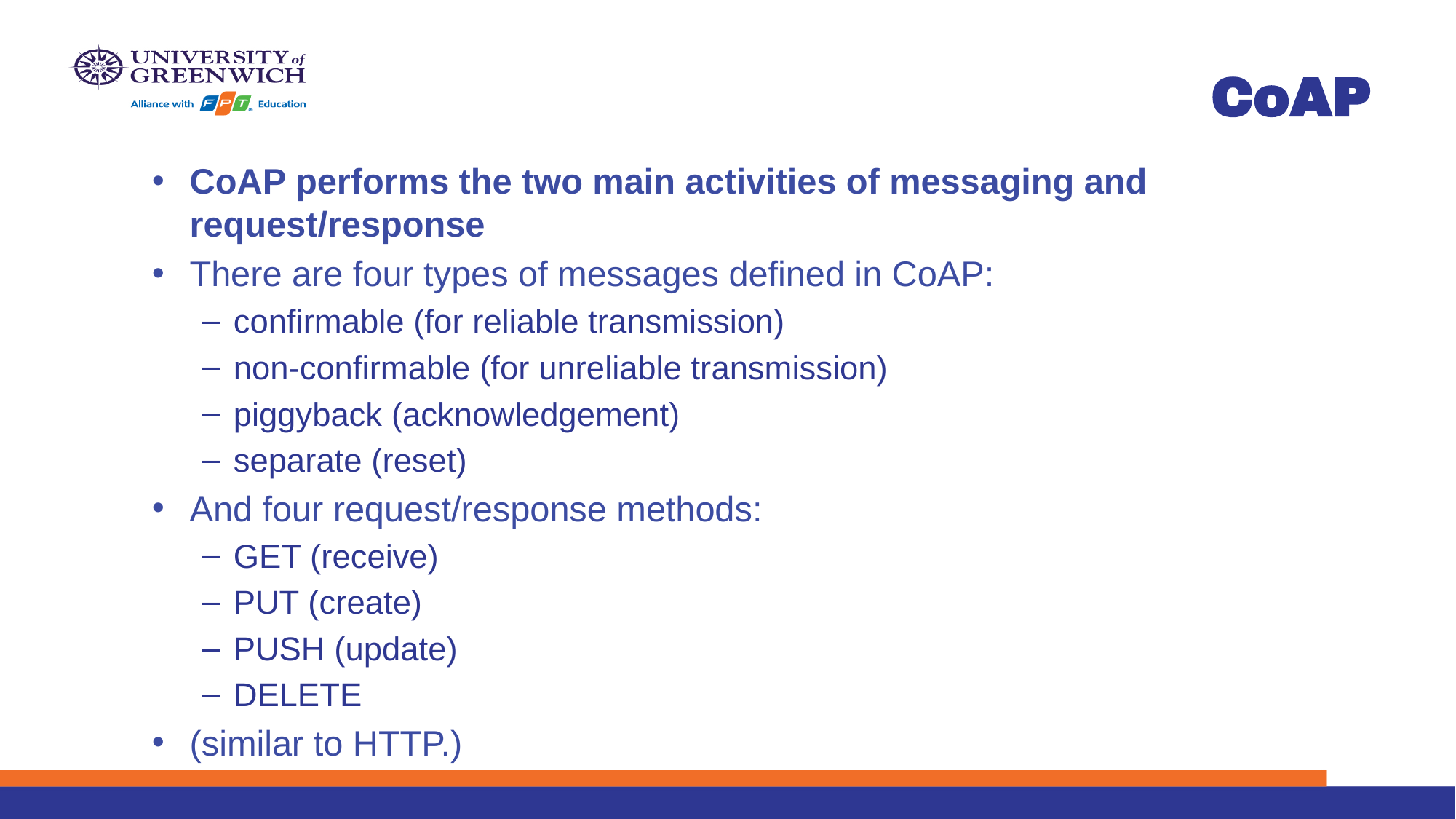

# CoAP
CoAP performs the two main activities of messaging and request/response
There are four types of messages defined in CoAP:
confirmable (for reliable transmission)
non-confirmable (for unreliable transmission)
piggyback (acknowledgement)
separate (reset)
And four request/response methods:
GET (receive)
PUT (create)
PUSH (update)
DELETE
(similar to HTTP.)